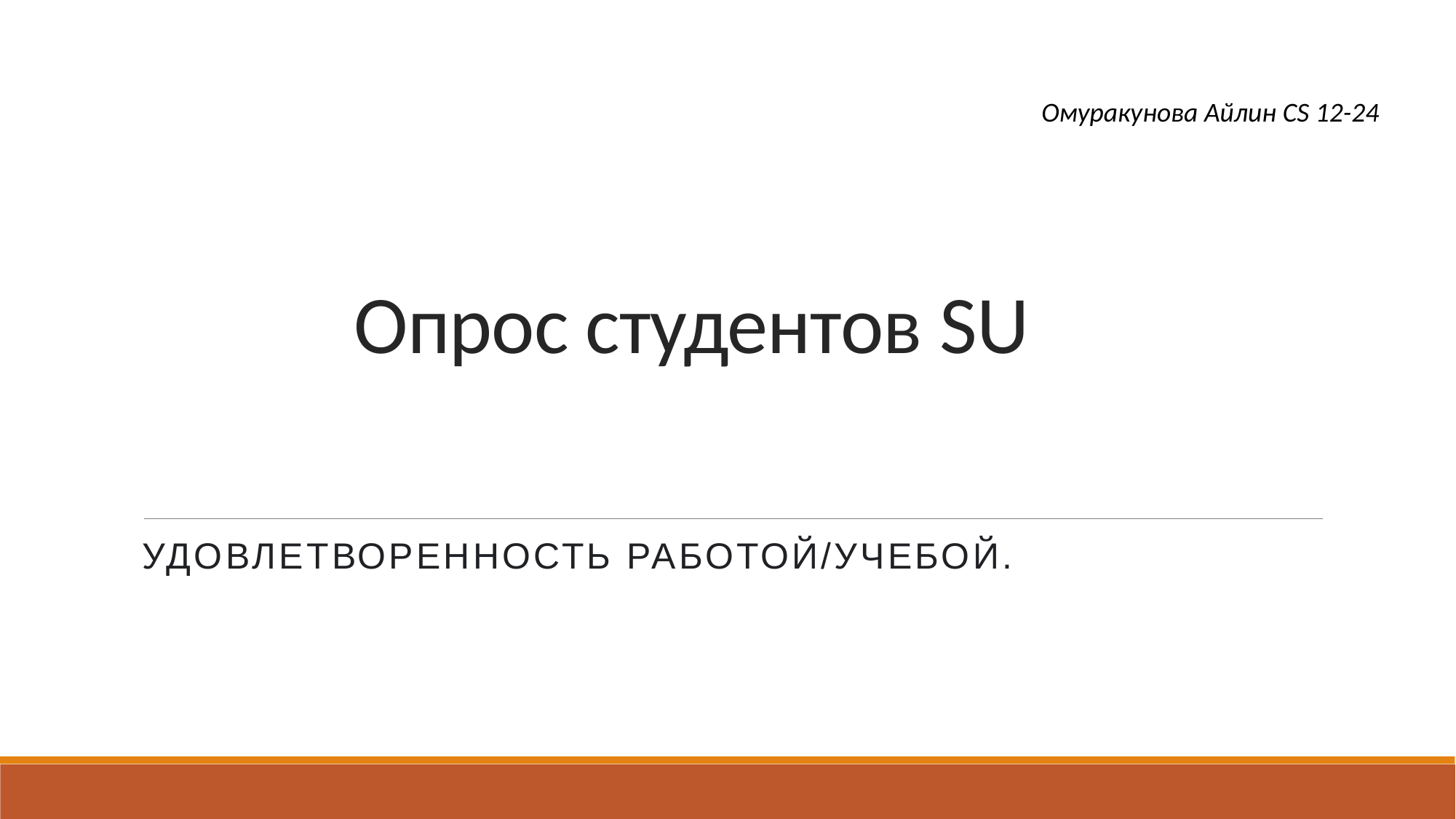

# Опрос студентов SU
Омуракунова Айлин CS 12-24
Удовлетворенность работой/учебой.